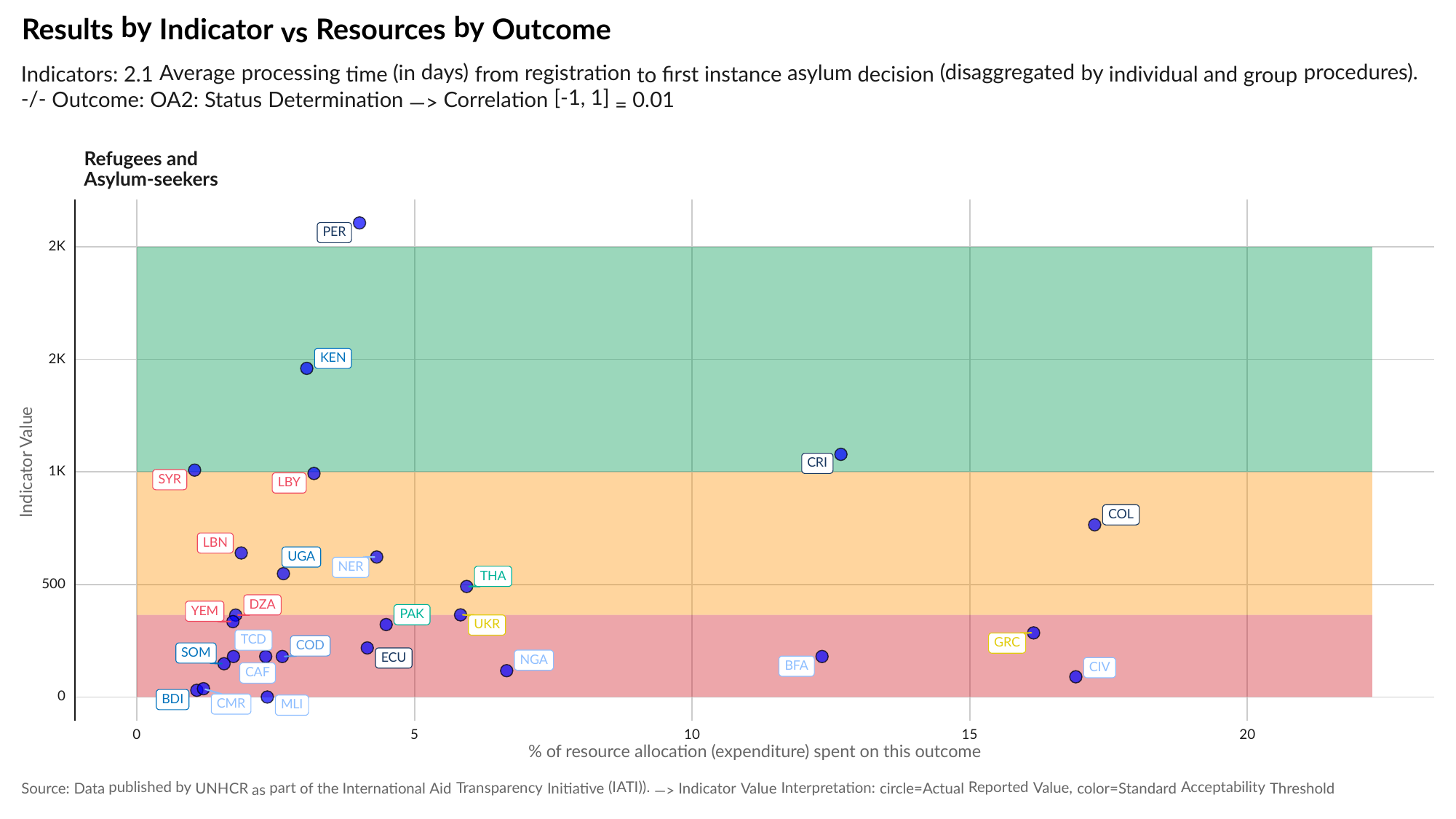

by
by
Results
Indicator
Outcome
Resources
vs
(disaggregated
days)
procedures).
(in
processing
registration
asylum
by
Average
Indicators:
decision
individual
and
time
first
instance
from
2.1
group
to
[-1,
1]
-/-
Correlation
Determination
Outcome:
Status
OA2:
0.01
—>
=
Refugees and
Asylum-seekers

PER
2K

KEN
2K

Indicator Value
CRI

1K

SYR
LBY

COL

LBN

UGA

NER

THA
500

DZA

YEM

PAK

UKR

TCD

GRC
COD

SOM

ECU
NGA

BFA
CIV

CAF

0

BDI

CMR
MLI
0
10
20
15
5
% of resource allocation (expenditure) spent on this outcome
(IATI)).
published
by
Reported
Acceptability
Interpretation:
Transparency
Value,
part
the
International
Indicator
Value
circle=Actual
color=Standard
Threshold
Aid
Initiative
of
UNHCR
Source:
Data
as
—>